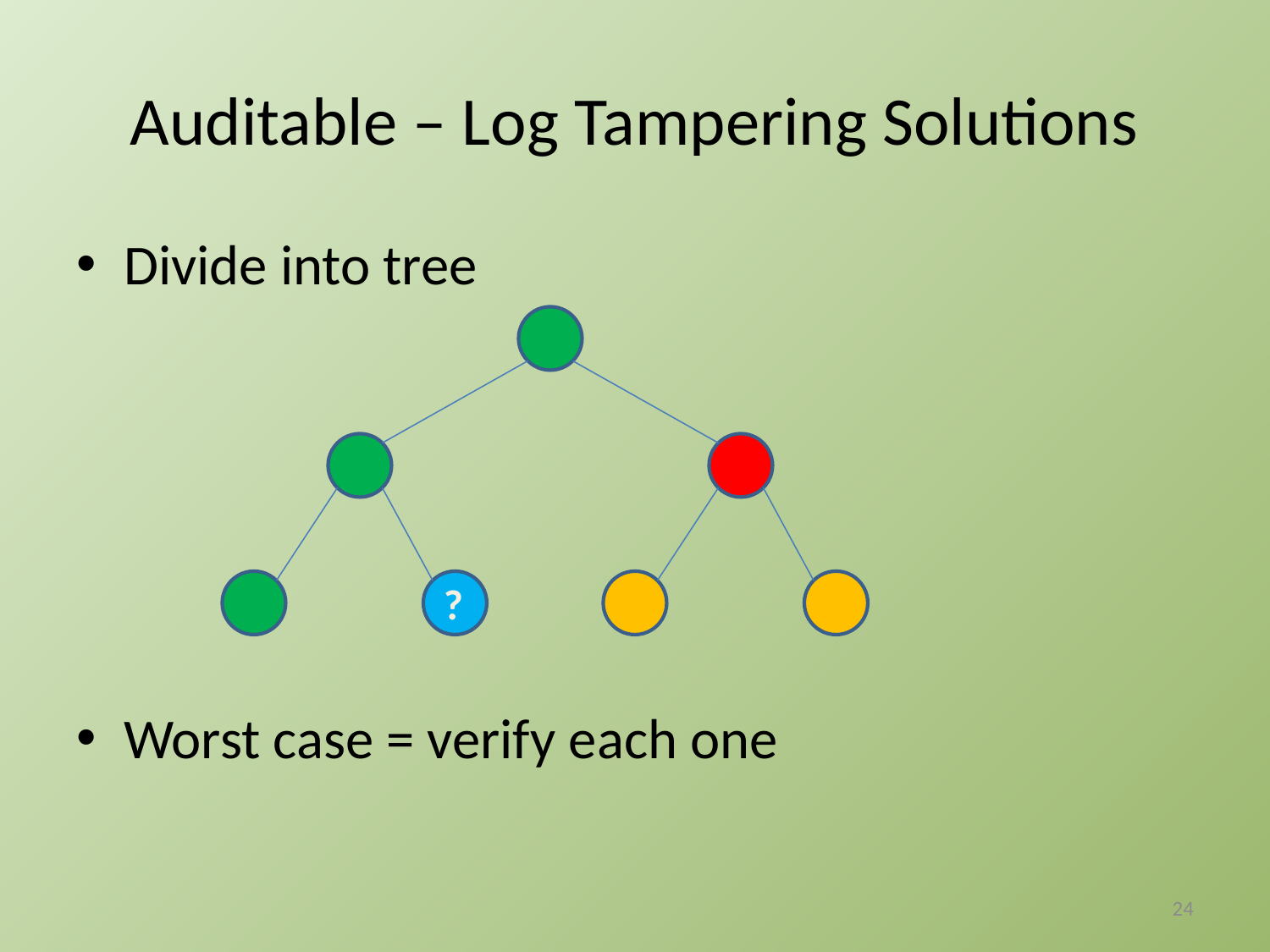

# Auditable – Log Tampering Solutions
Divide into tree

Worst case = verify each one

?

24